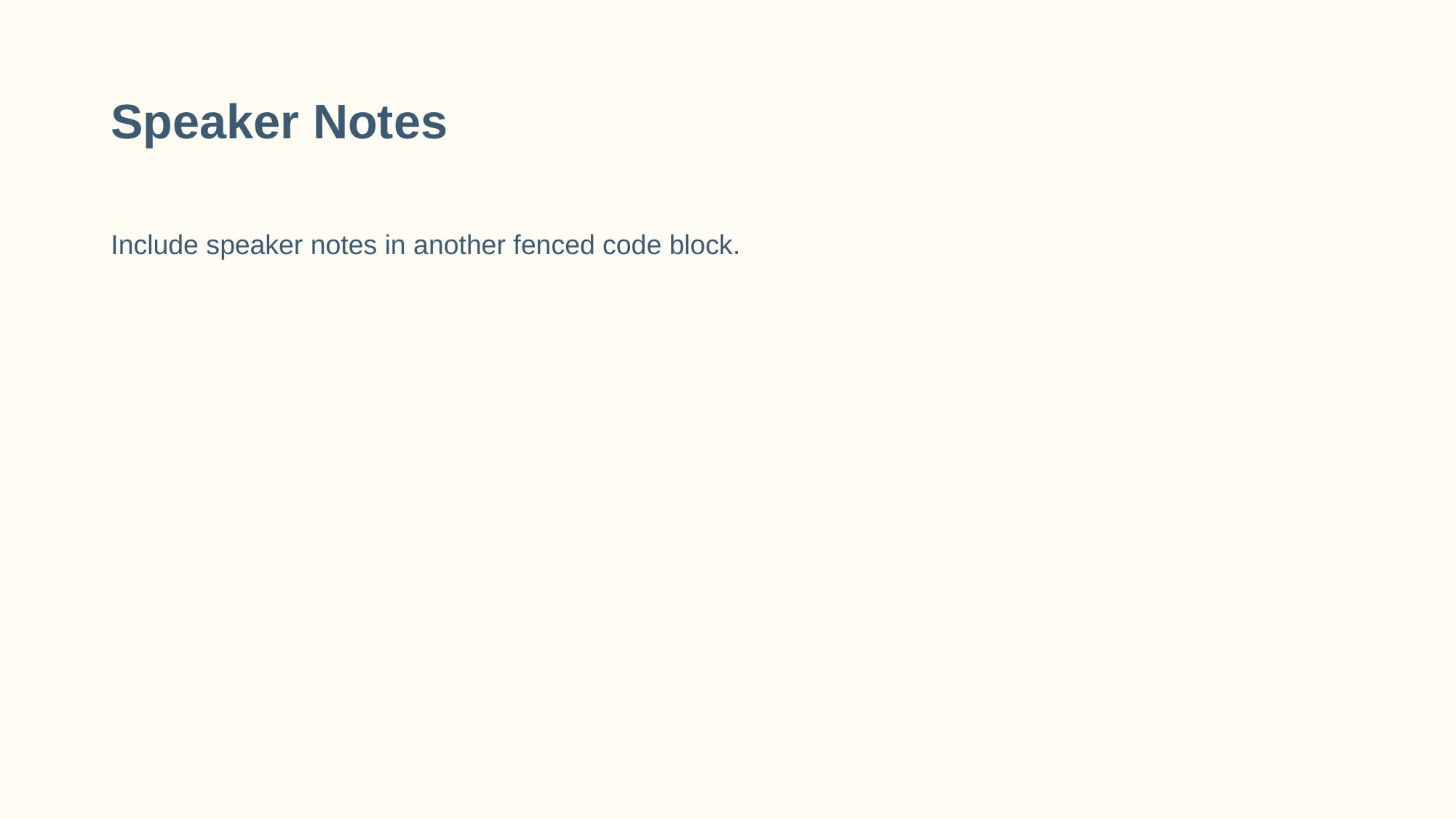

# Speaker Notes
Include speaker notes in another fenced code block.